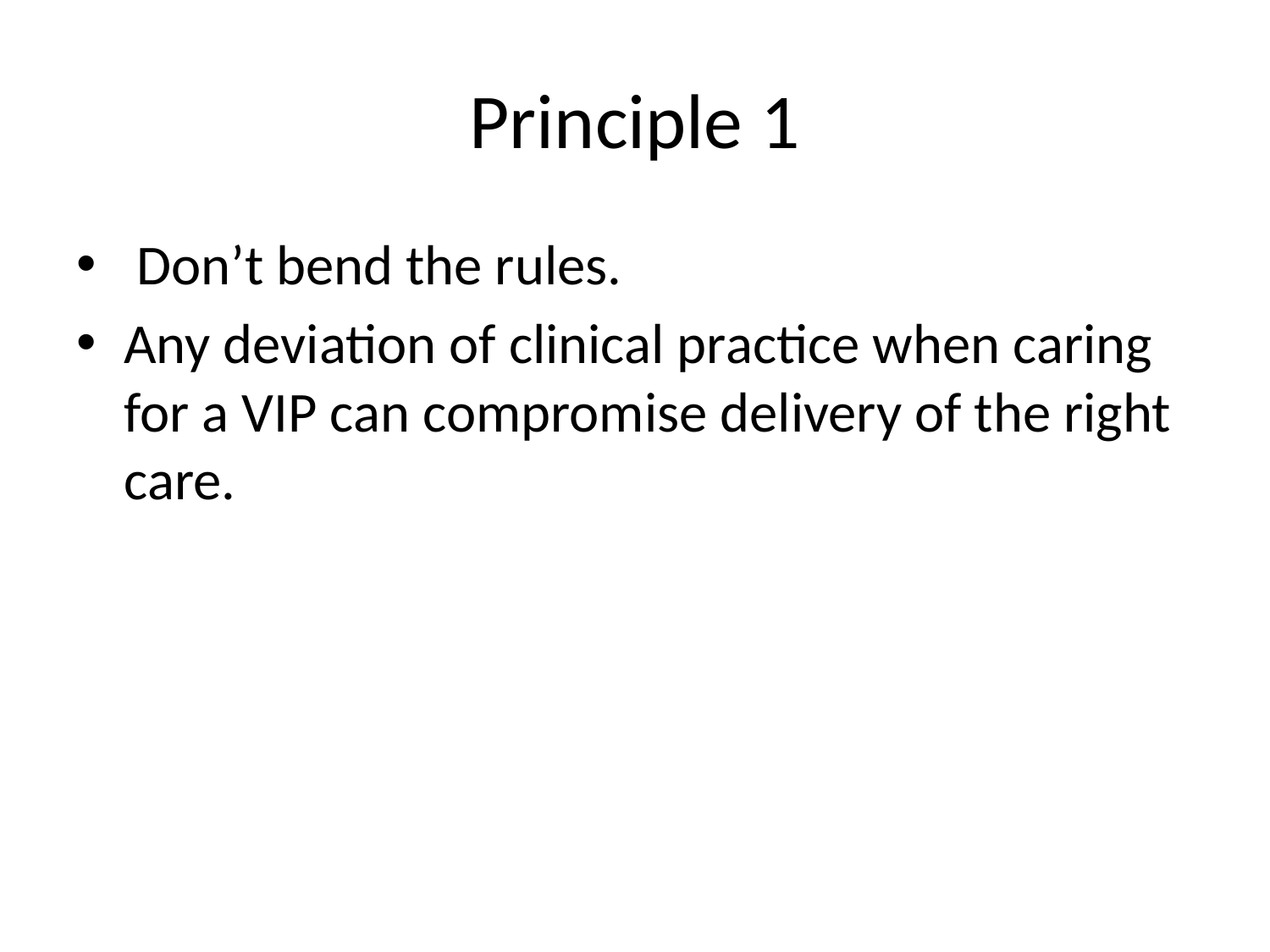

# Principle 1
 Don’t bend the rules.
Any deviation of clinical practice when caring for a VIP can compromise delivery of the right care.